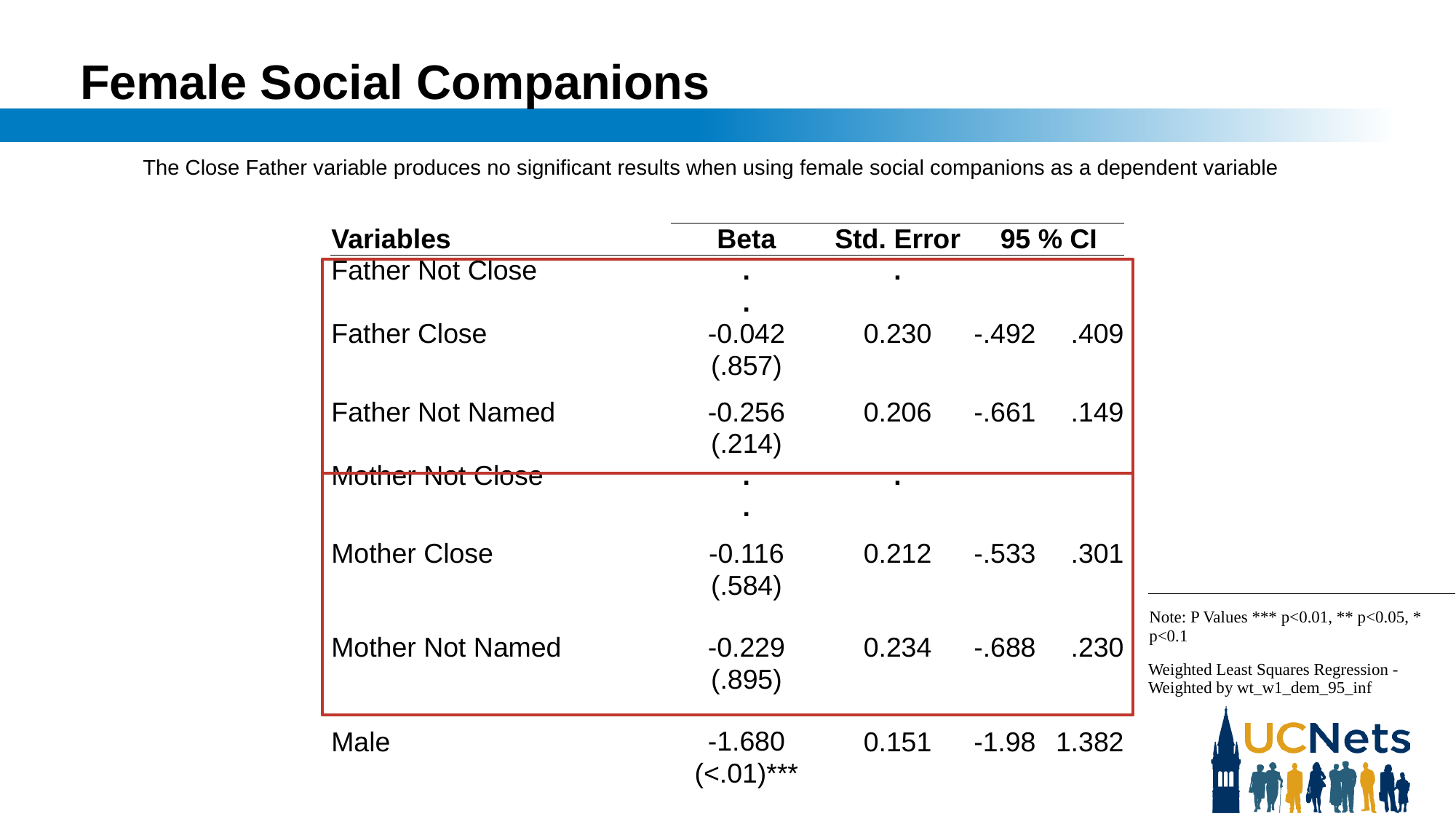

# Female Social Companions
The Close Father variable produces no significant results when using female social companions as a dependent variable
| Variables | Beta | Std. Error | 95 % CI |  |
| --- | --- | --- | --- | --- |
| Father Not Close | . | . |  |  |
|  | . |  |  |  |
| Father Close | -0.042 | 0.230 | -.492 | .409 |
|  | (.857) |  |  |  |
| Father Not Named | -0.256 | 0.206 | -.661 | .149 |
|  | (.214) |  |  |  |
| Mother Not Close | . | . |  |  |
|  | . |  |  |  |
| Mother Close | -0.116 | 0.212 | -.533 | .301 |
|  | (.584) |  |  |  |
| Mother Not Named | -0.229 | 0.234 | -.688 | .230 |
|  | (.895) |  |  |  |
| Male | -1.680 | 0.151 | -1.98 | 1.382 |
|  | (<.01)\*\*\* |  |  |  |

| Note: P Values \*\*\* p<0.01, \*\* p<0.05, \* p<0.1 |
| --- |
| Weighted Least Squares Regression - Weighted by wt\_w1\_dem\_95\_inf |